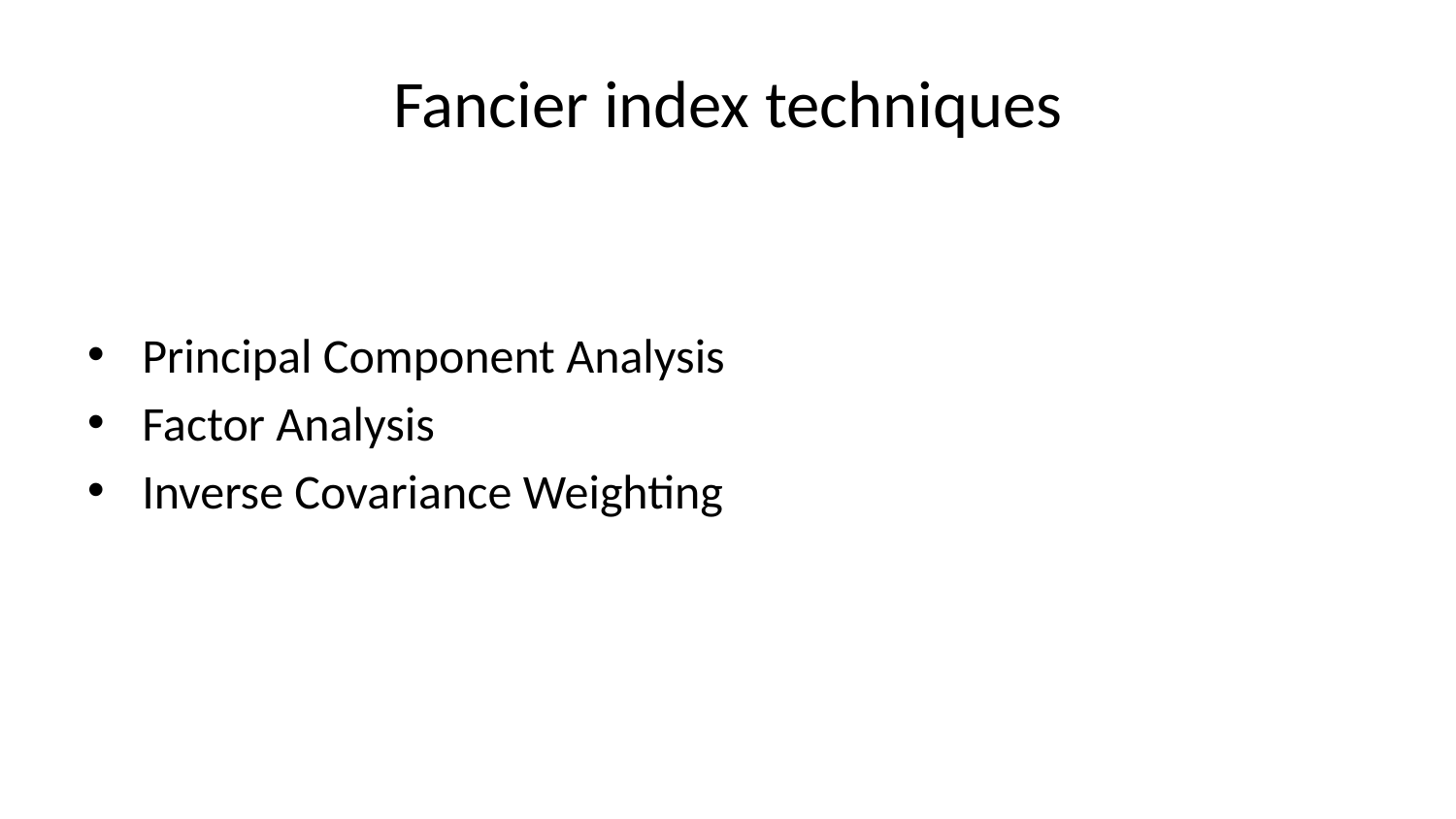

# Fancier index techniques

Principal Component Analysis
Factor Analysis
Inverse Covariance Weighting